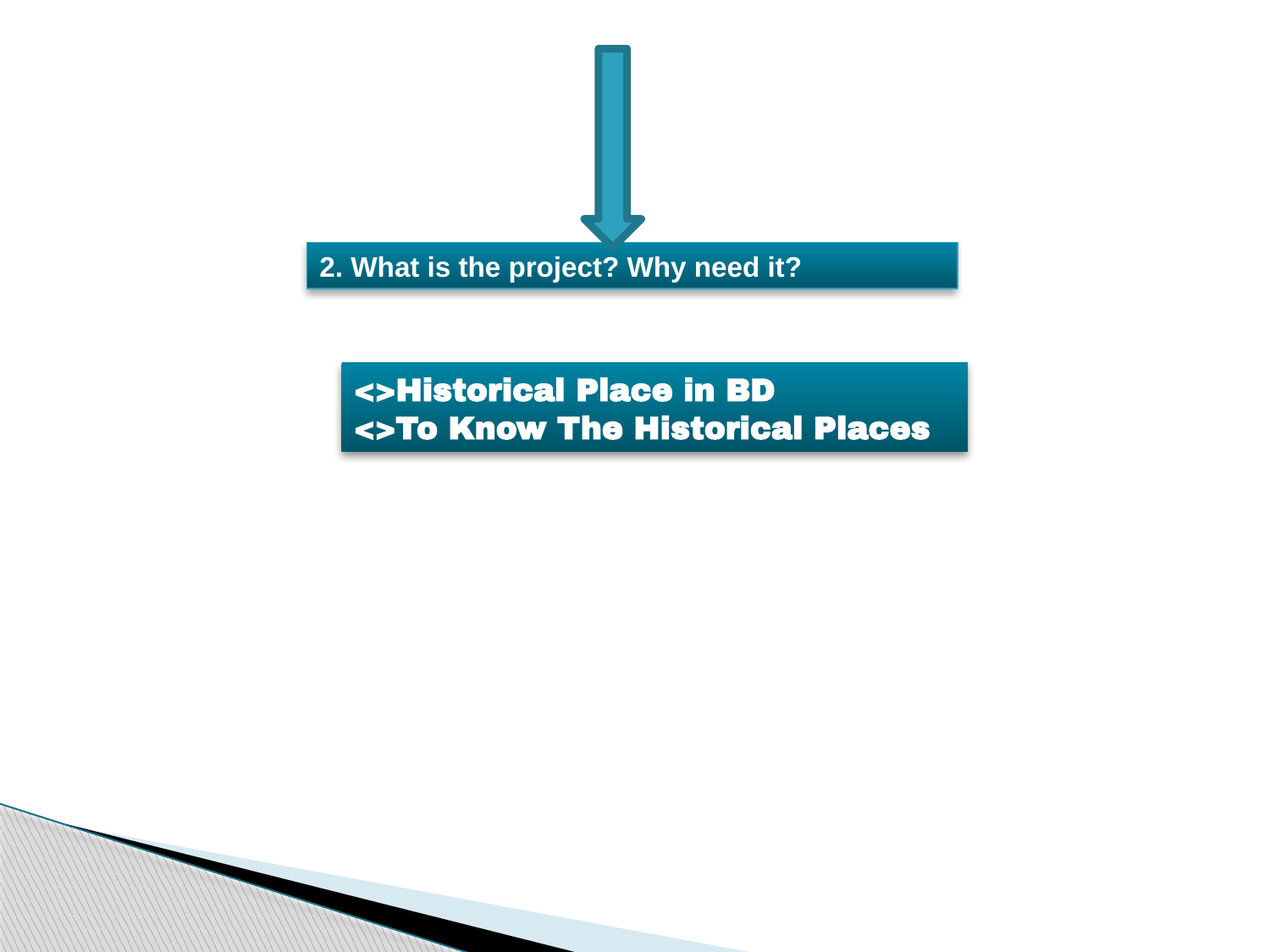

2. What is the project? Why need it?
<>Historical Place in BD
<>To Know The Historical Places